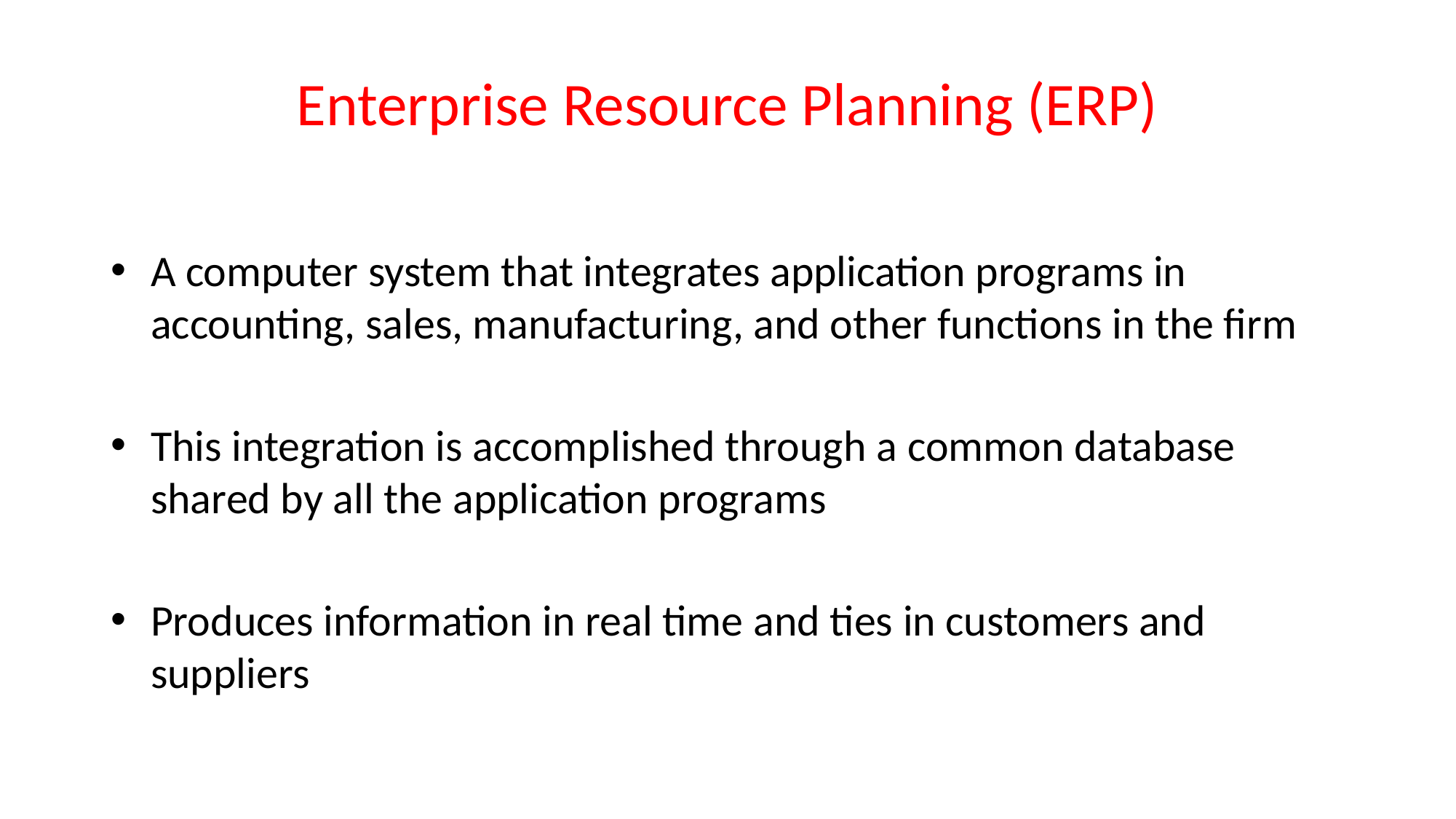

# Enterprise Resource Planning (ERP)
A computer system that integrates application programs in accounting, sales, manufacturing, and other functions in the firm

This integration is accomplished through a common database shared by all the application programs

Produces information in real time and ties in customers and suppliers